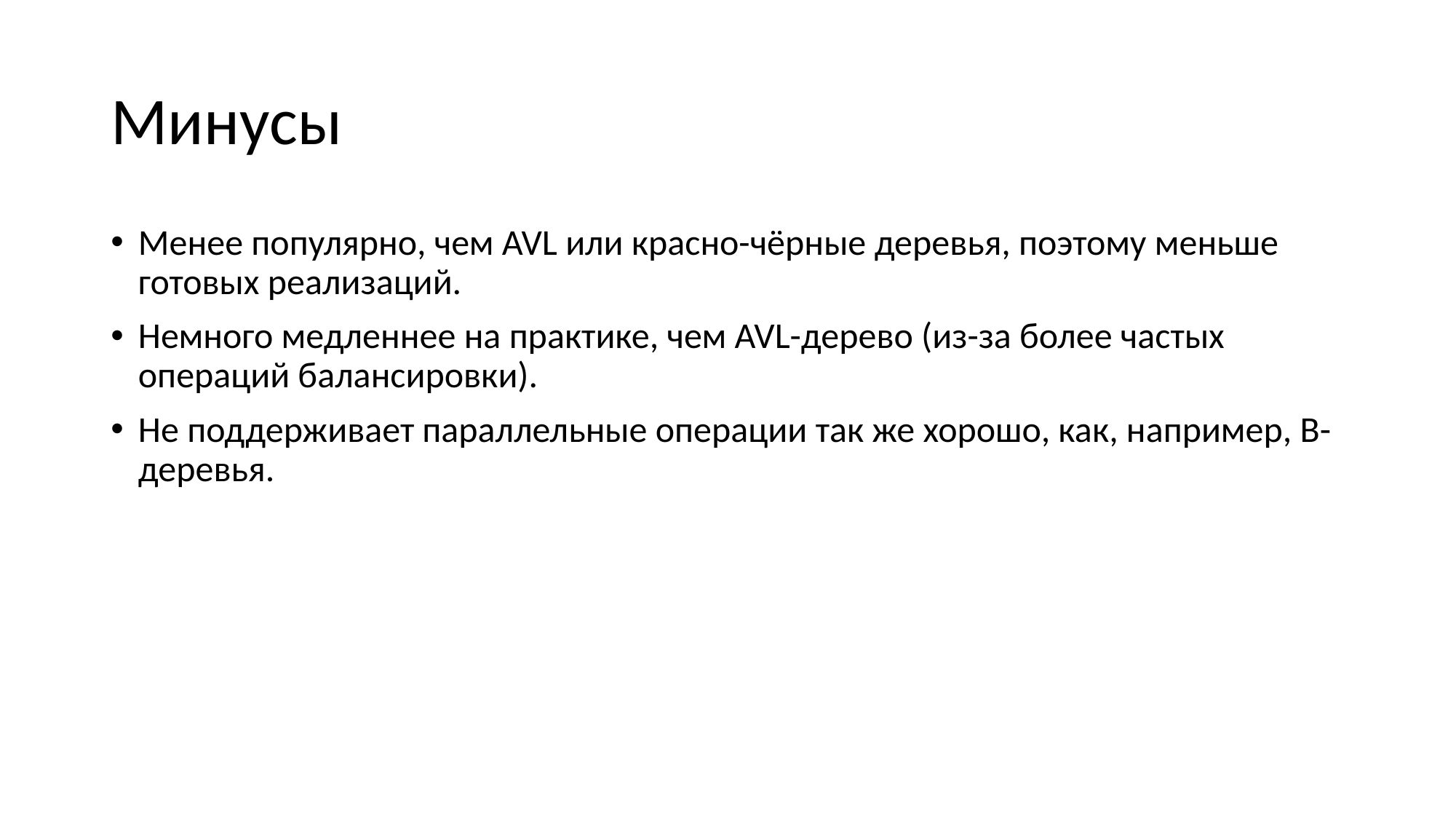

# Минусы
Менее популярно, чем AVL или красно-чёрные деревья, поэтому меньше готовых реализаций.
Немного медленнее на практике, чем AVL-дерево (из-за более частых операций балансировки).
Не поддерживает параллельные операции так же хорошо, как, например, B-деревья.